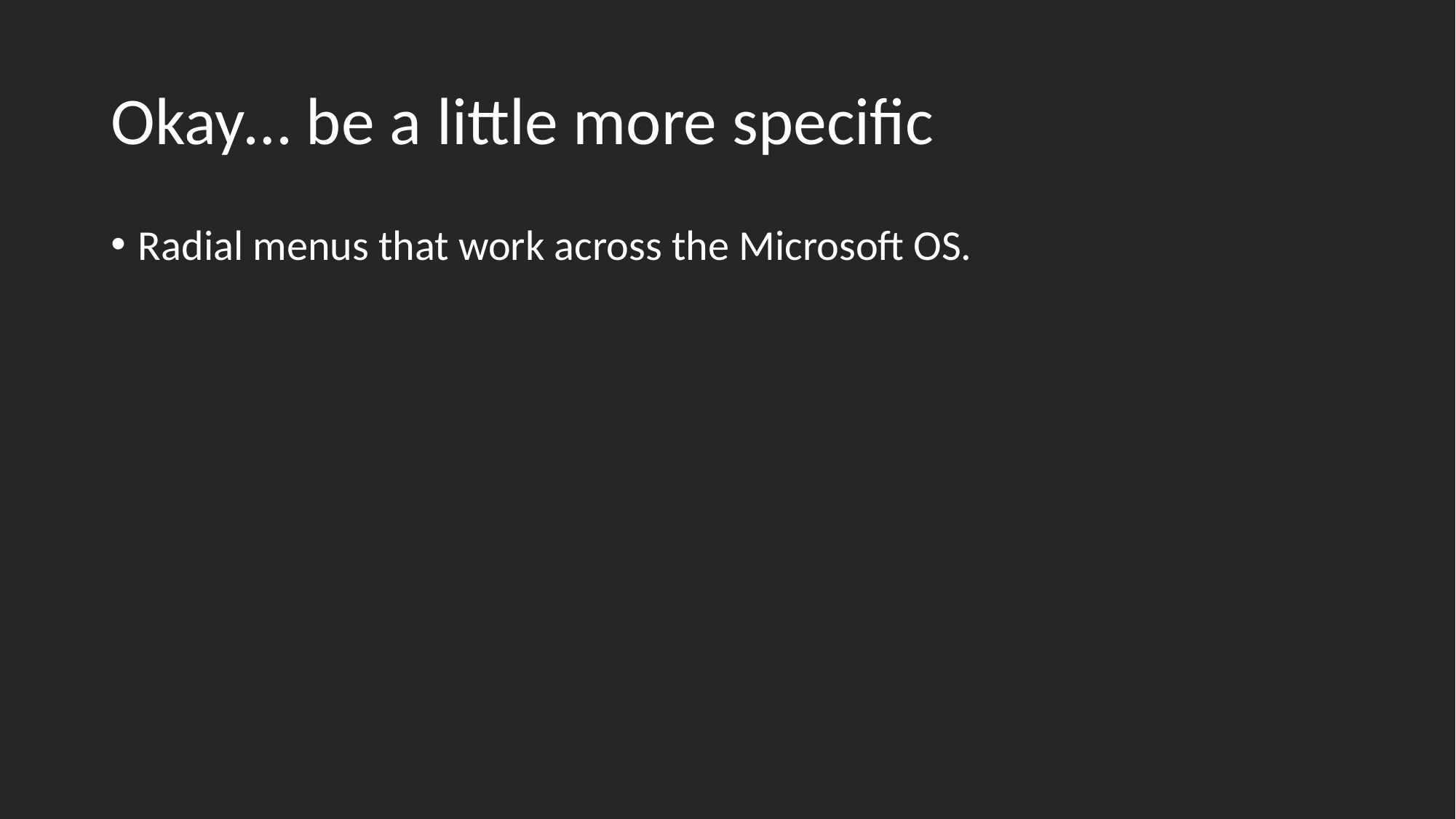

# Okay… be a little more specific
Radial menus that work across the Microsoft OS.